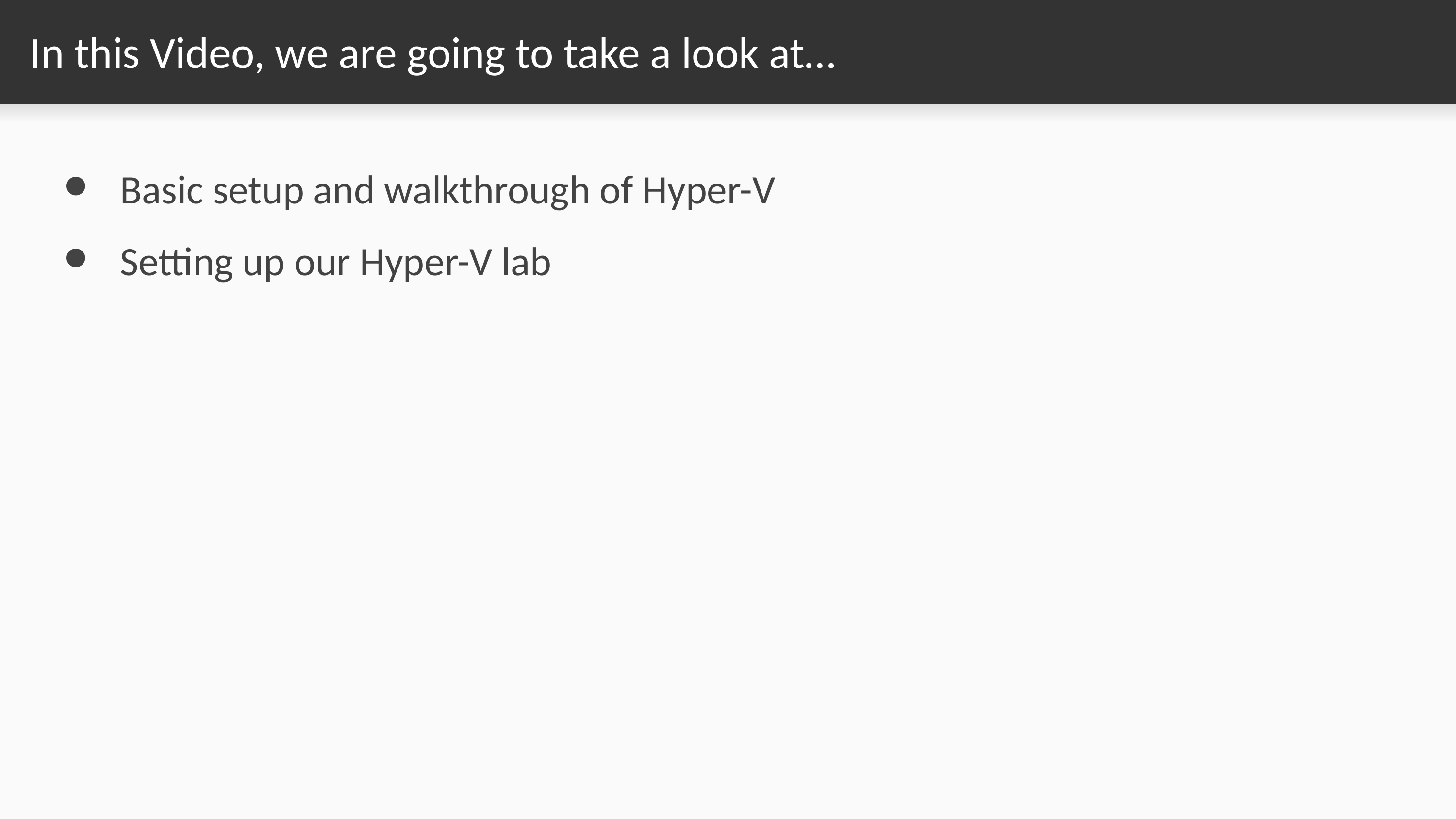

# In this Video, we are going to take a look at…
Basic setup and walkthrough of Hyper-V
Setting up our Hyper-V lab